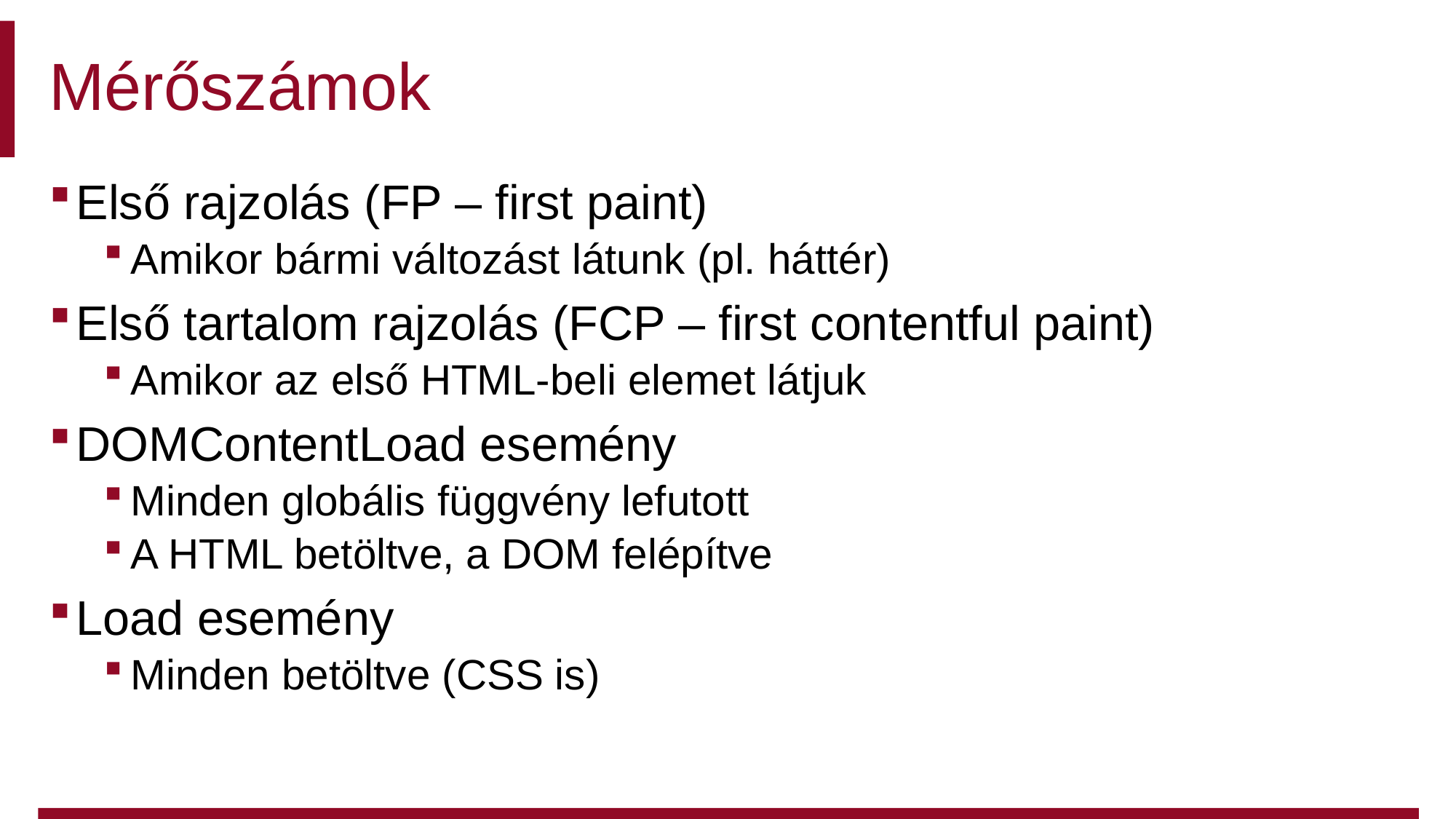

# Mérőszámok
Első rajzolás (FP – first paint)
Amikor bármi változást látunk (pl. háttér)
Első tartalom rajzolás (FCP – first contentful paint)
Amikor az első HTML-beli elemet látjuk
DOMContentLoad esemény
Minden globális függvény lefutott
A HTML betöltve, a DOM felépítve
Load esemény
Minden betöltve (CSS is)